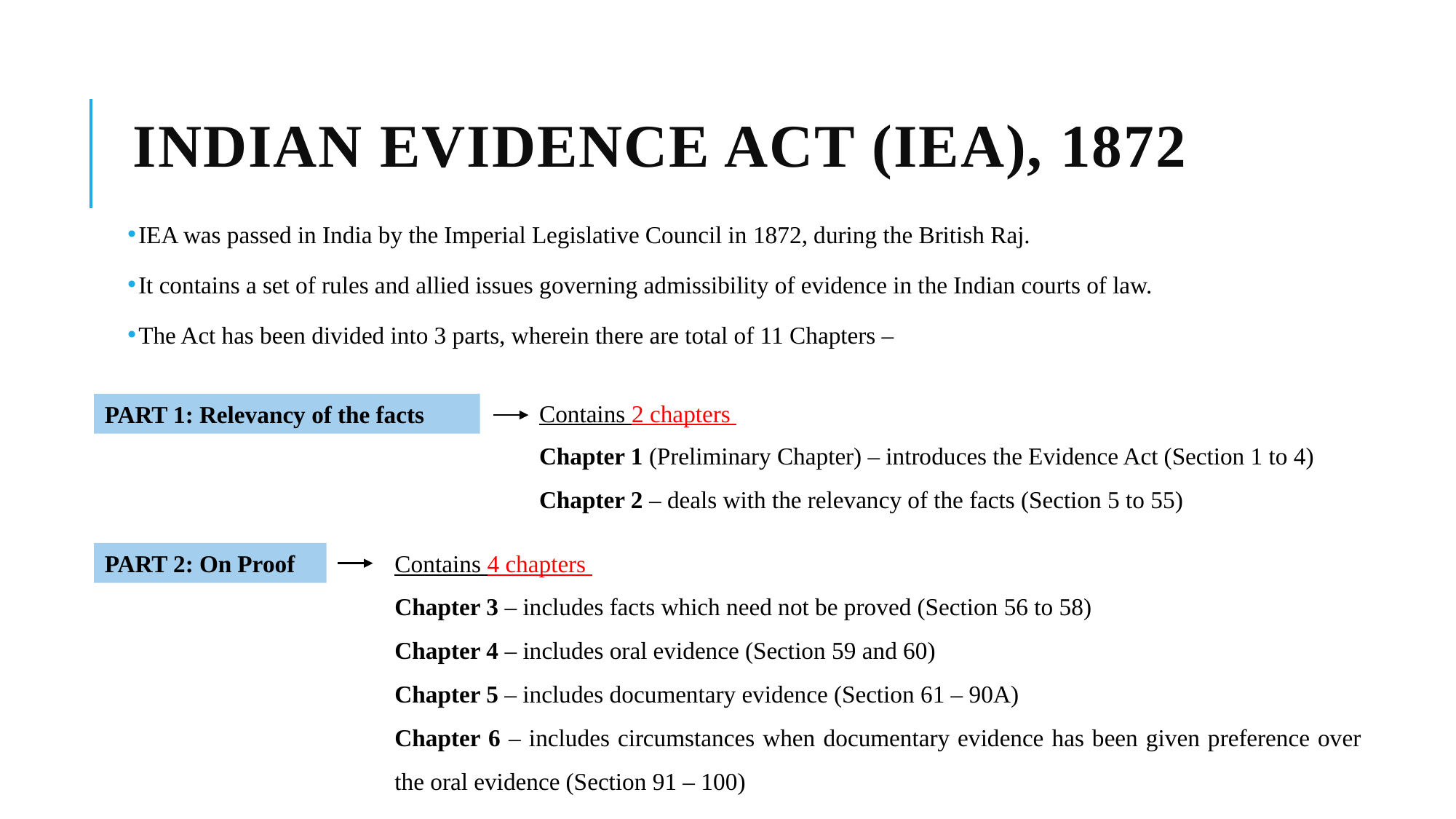

# INDIAN EVIDENCE ACT (IEA), 1872
IEA was passed in India by the Imperial Legislative Council in 1872, during the British Raj.
It contains a set of rules and allied issues governing admissibility of evidence in the Indian courts of law.
The Act has been divided into 3 parts, wherein there are total of 11 Chapters –
Contains 2 chapters
PART 1: Relevancy of the facts
Chapter 1 (Preliminary Chapter) – introduces the Evidence Act (Section 1 to 4)
Chapter 2 – deals with the relevancy of the facts (Section 5 to 55)
PART 2: On Proof
Contains 4 chapters
Chapter 3 – includes facts which need not be proved (Section 56 to 58)
Chapter 4 – includes oral evidence (Section 59 and 60)
Chapter 5 – includes documentary evidence (Section 61 – 90A)
Chapter 6 – includes circumstances when documentary evidence has been given preference over the oral evidence (Section 91 – 100)